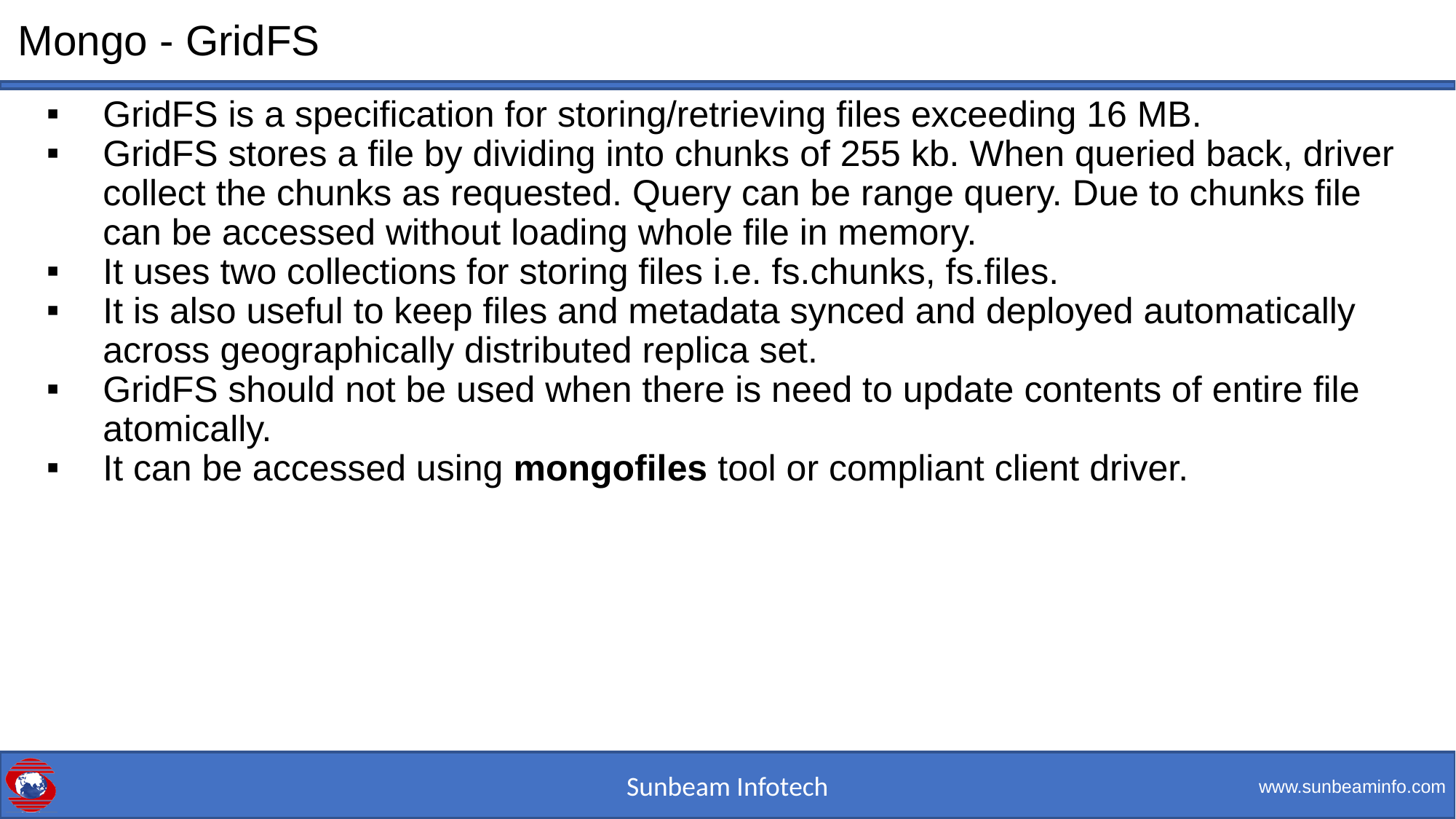

# Mongo - GridFS
GridFS is a specification for storing/retrieving files exceeding 16 MB.
GridFS stores a file by dividing into chunks of 255 kb. When queried back, driver collect the chunks as requested. Query can be range query. Due to chunks file can be accessed without loading whole file in memory.
It uses two collections for storing files i.e. fs.chunks, fs.files.
It is also useful to keep files and metadata synced and deployed automatically across geographically distributed replica set.
GridFS should not be used when there is need to update contents of entire file atomically.
It can be accessed using mongofiles tool or compliant client driver.